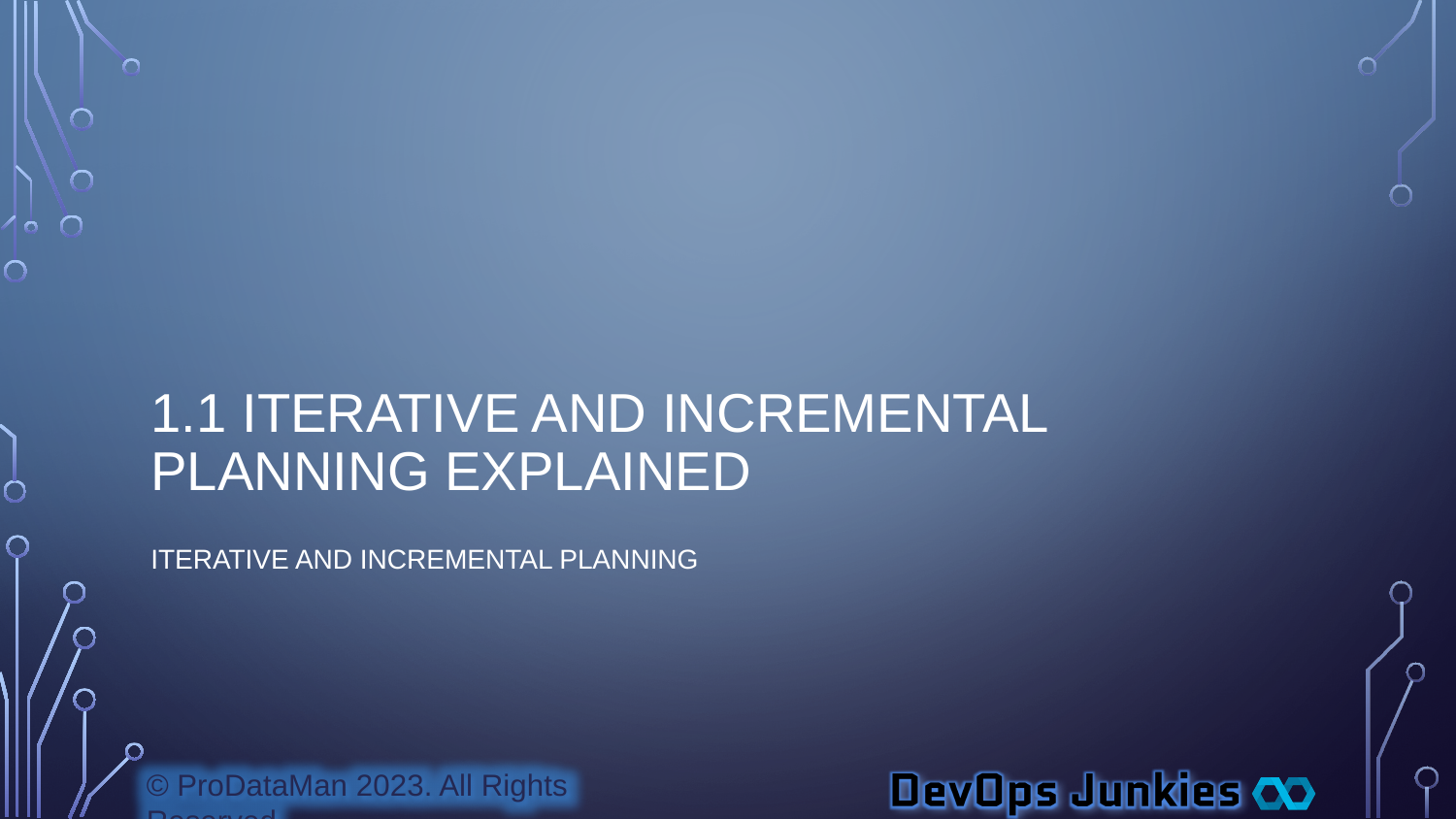

# 1.1 Iterative and Incremental Planning Explained
Iterative and Incremental Planning